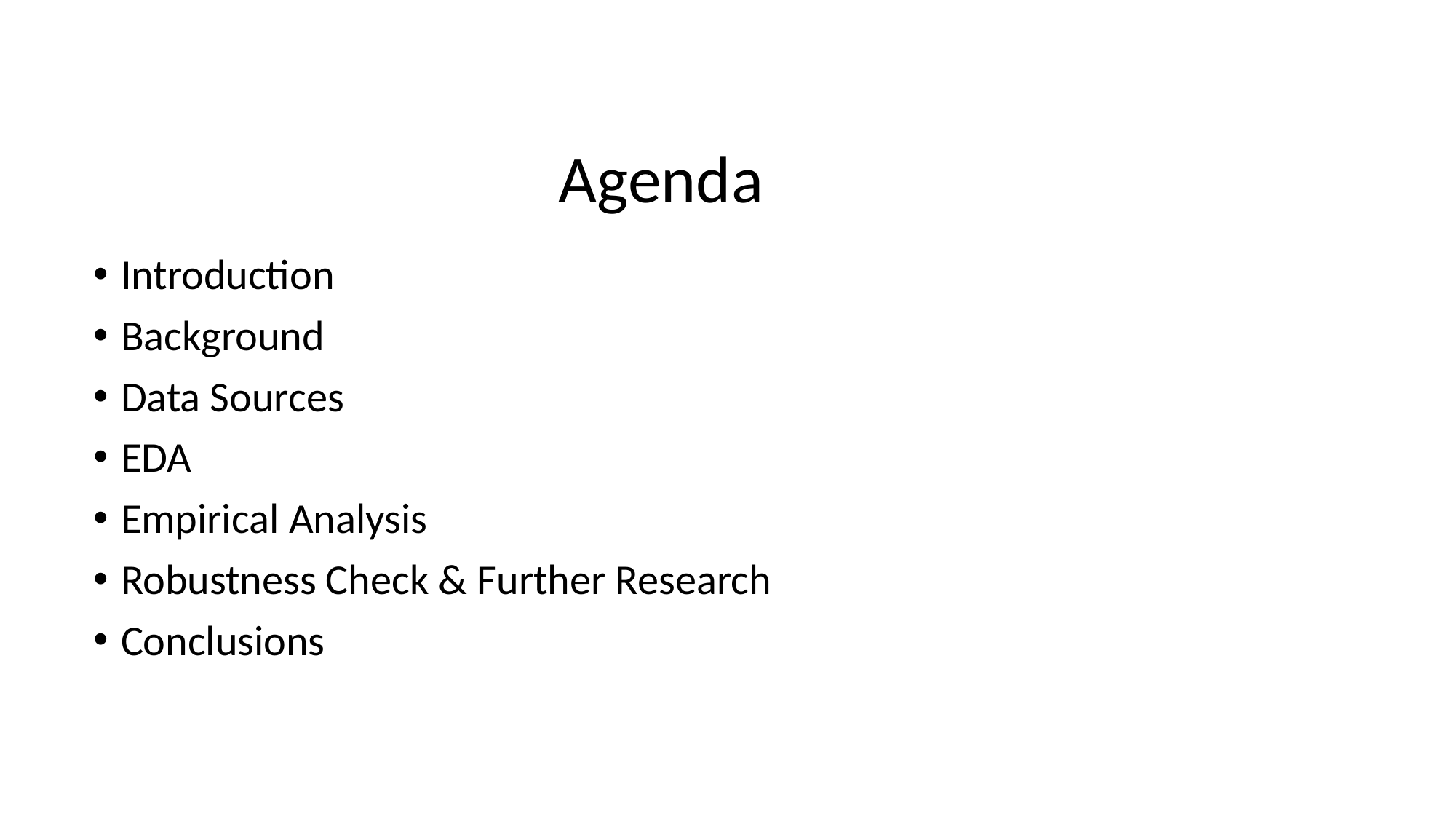

# Agenda
Introduction
Background
Data Sources
EDA
Empirical Analysis
Robustness Check & Further Research
Conclusions